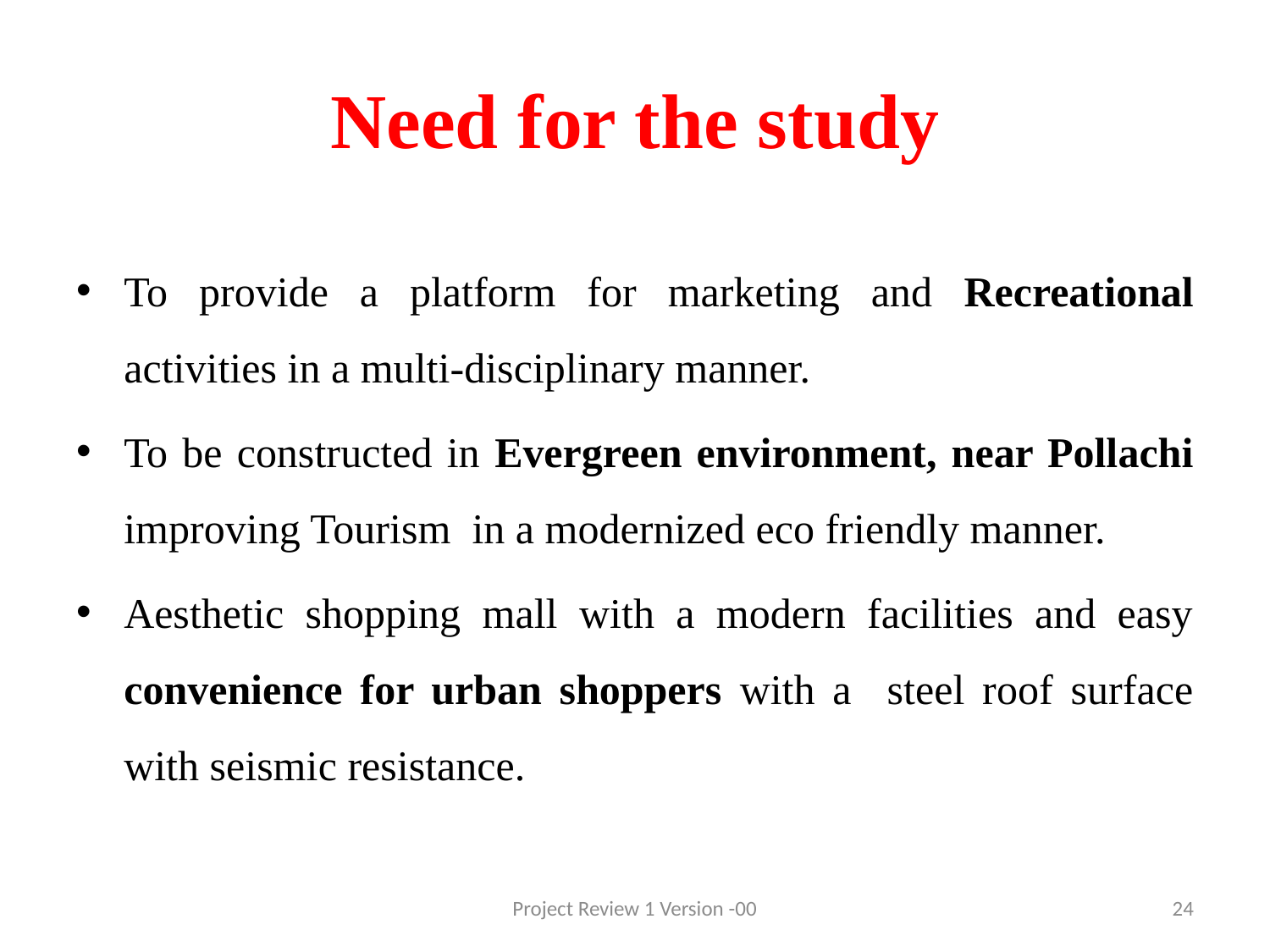

# Need for the study
To provide a platform for marketing and Recreational activities in a multi-disciplinary manner.
To be constructed in Evergreen environment, near Pollachi improving Tourism  in a modernized eco friendly manner.
Aesthetic shopping mall with a modern facilities and easy convenience for urban shoppers with a  steel roof surface with seismic resistance.
Project Review 1 Version -00
24